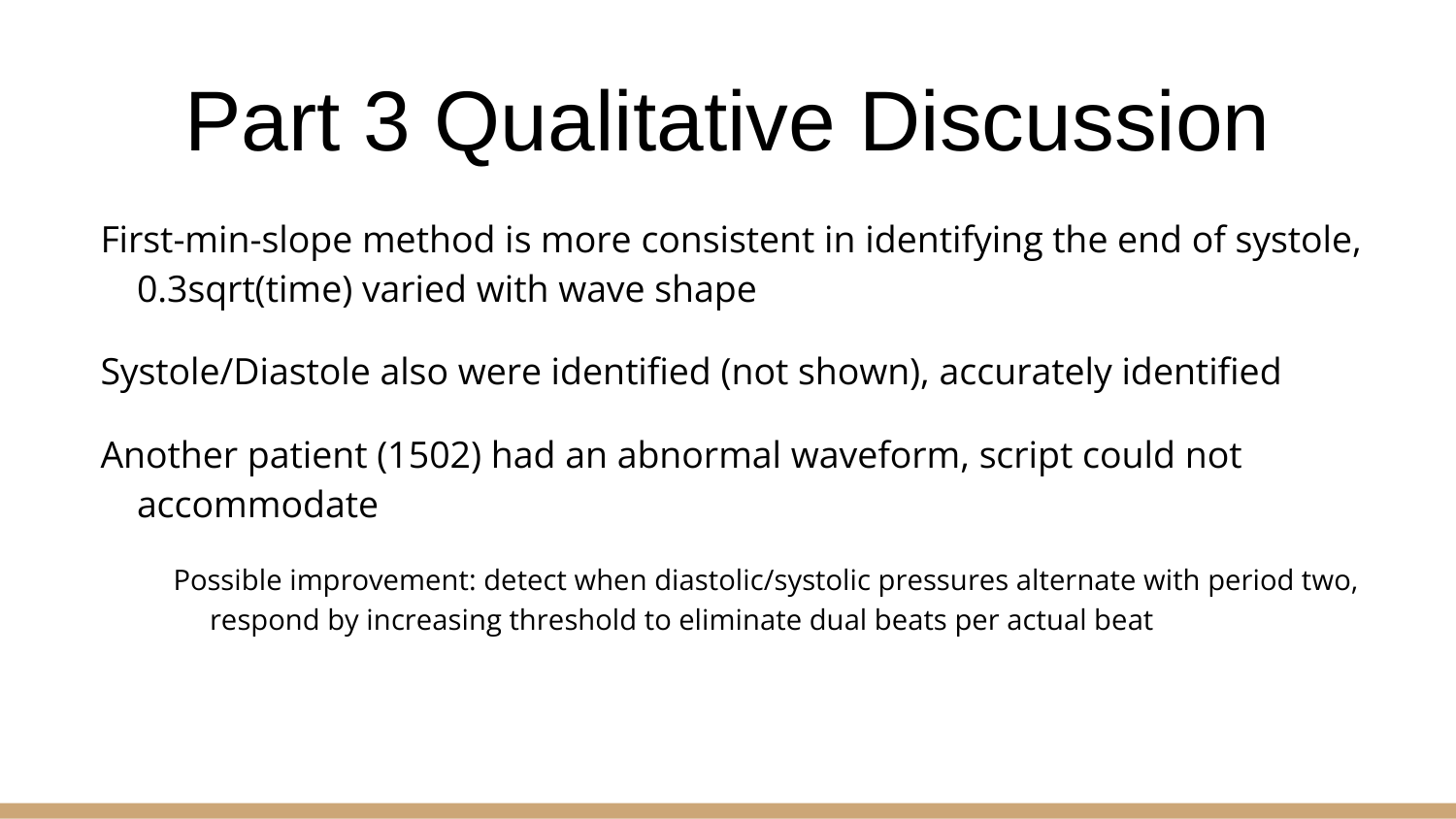

# Part 3 Qualitative Discussion
First-min-slope method is more consistent in identifying the end of systole, 0.3sqrt(time) varied with wave shape
Systole/Diastole also were identified (not shown), accurately identified
Another patient (1502) had an abnormal waveform, script could not accommodate
Possible improvement: detect when diastolic/systolic pressures alternate with period two, respond by increasing threshold to eliminate dual beats per actual beat